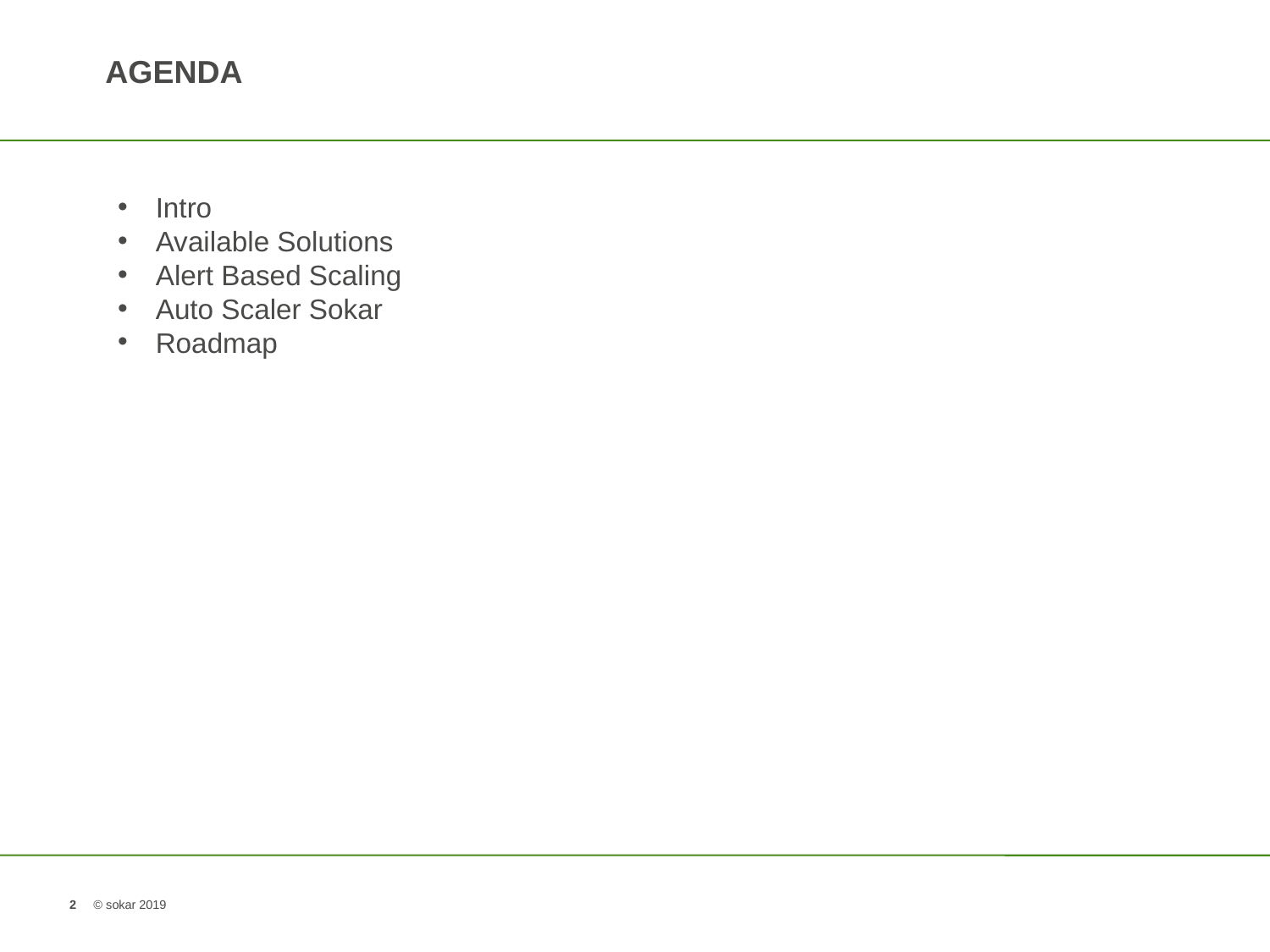

Agenda
 Intro
 Available Solutions
 Alert Based Scaling
 Auto Scaler Sokar
 Roadmap